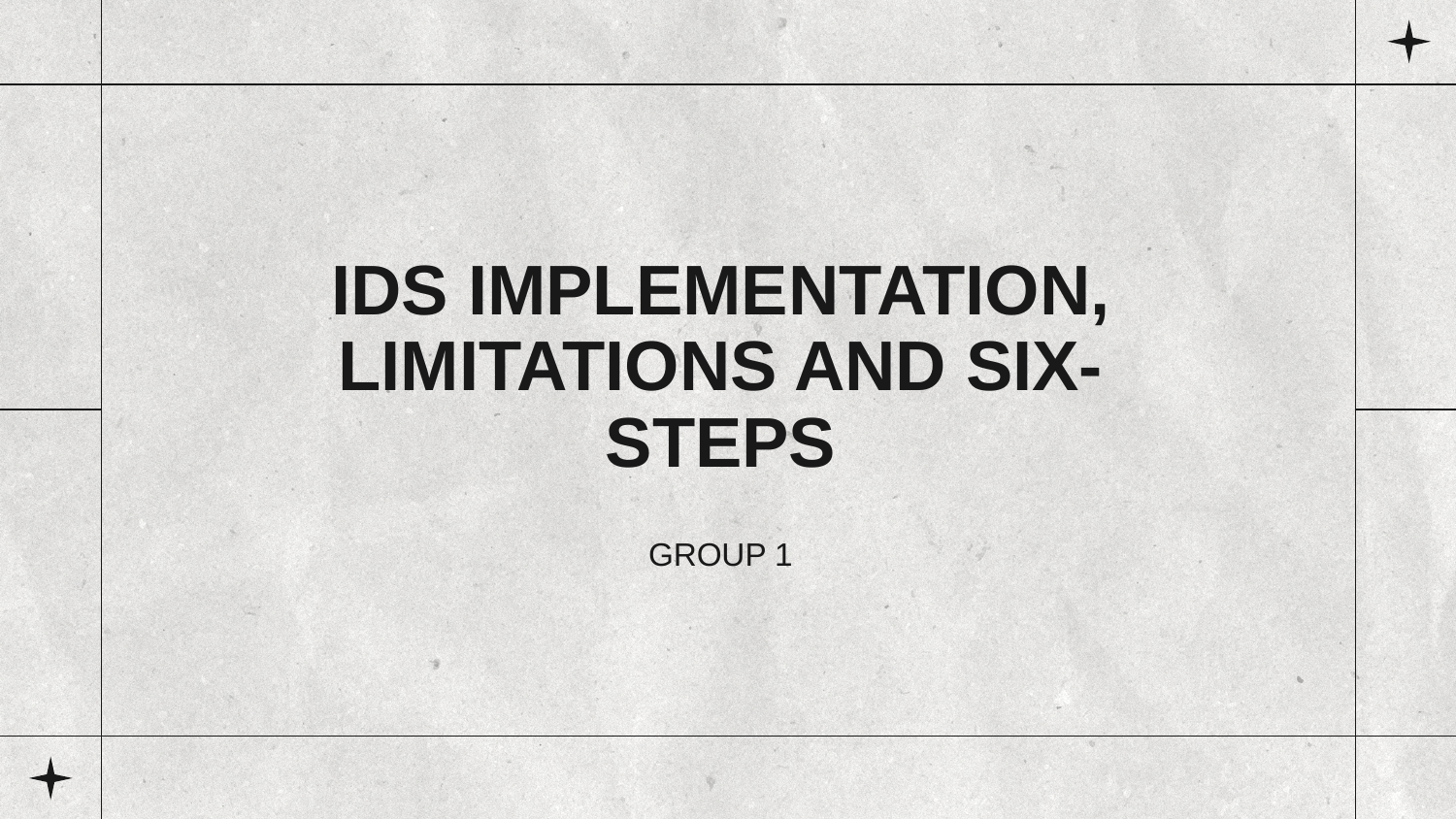

# IDS IMPLEMENTATION, LIMITATIONS AND SIX-STEPS
GROUP 1